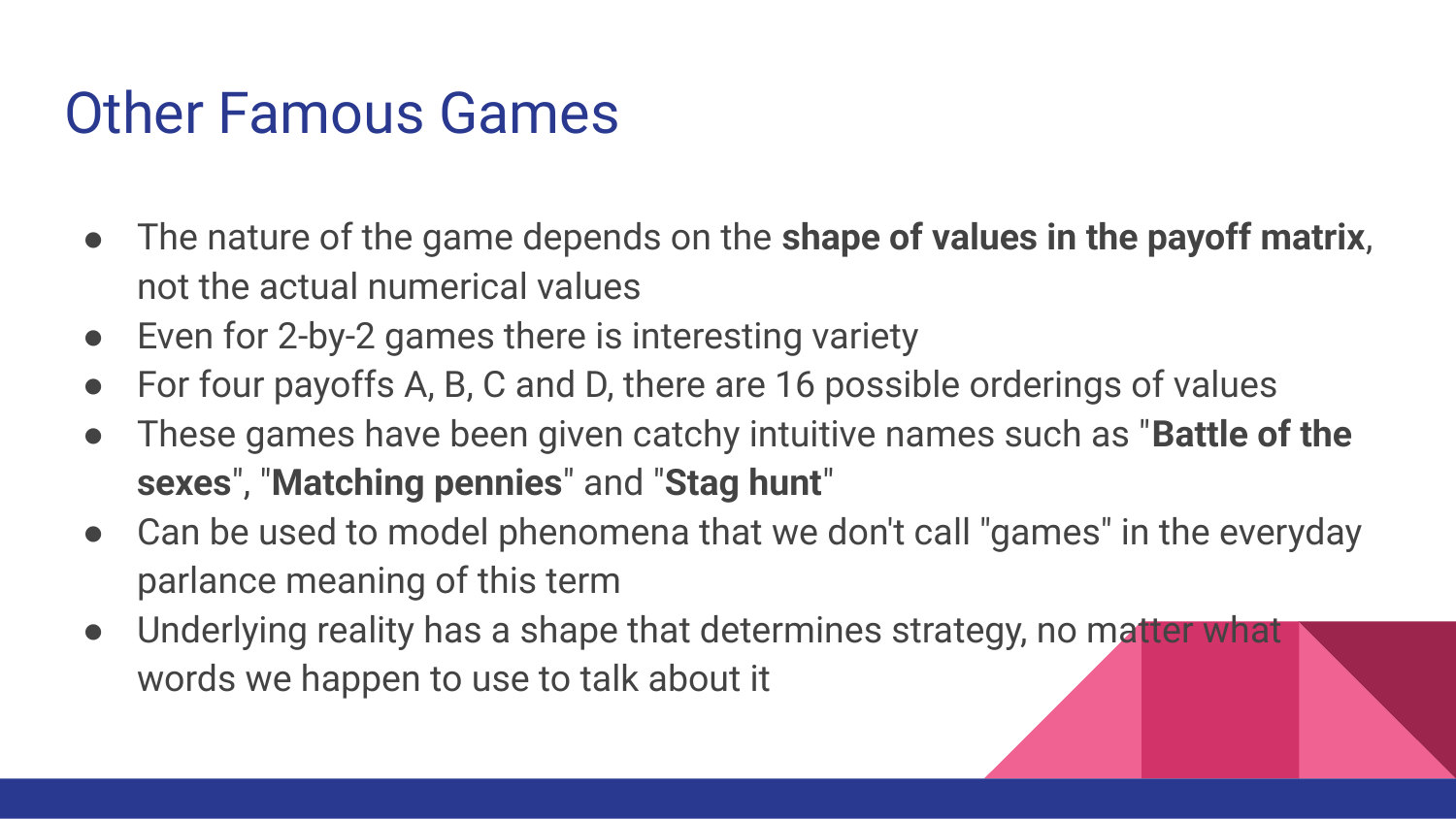

# Other Famous Games
The nature of the game depends on the shape of values in the payoff matrix, not the actual numerical values
Even for 2-by-2 games there is interesting variety
For four payoffs A, B, C and D, there are 16 possible orderings of values
These games have been given catchy intuitive names such as "Battle of the sexes", "Matching pennies" and "Stag hunt"
Can be used to model phenomena that we don't call "games" in the everyday parlance meaning of this term
Underlying reality has a shape that determines strategy, no matter what words we happen to use to talk about it